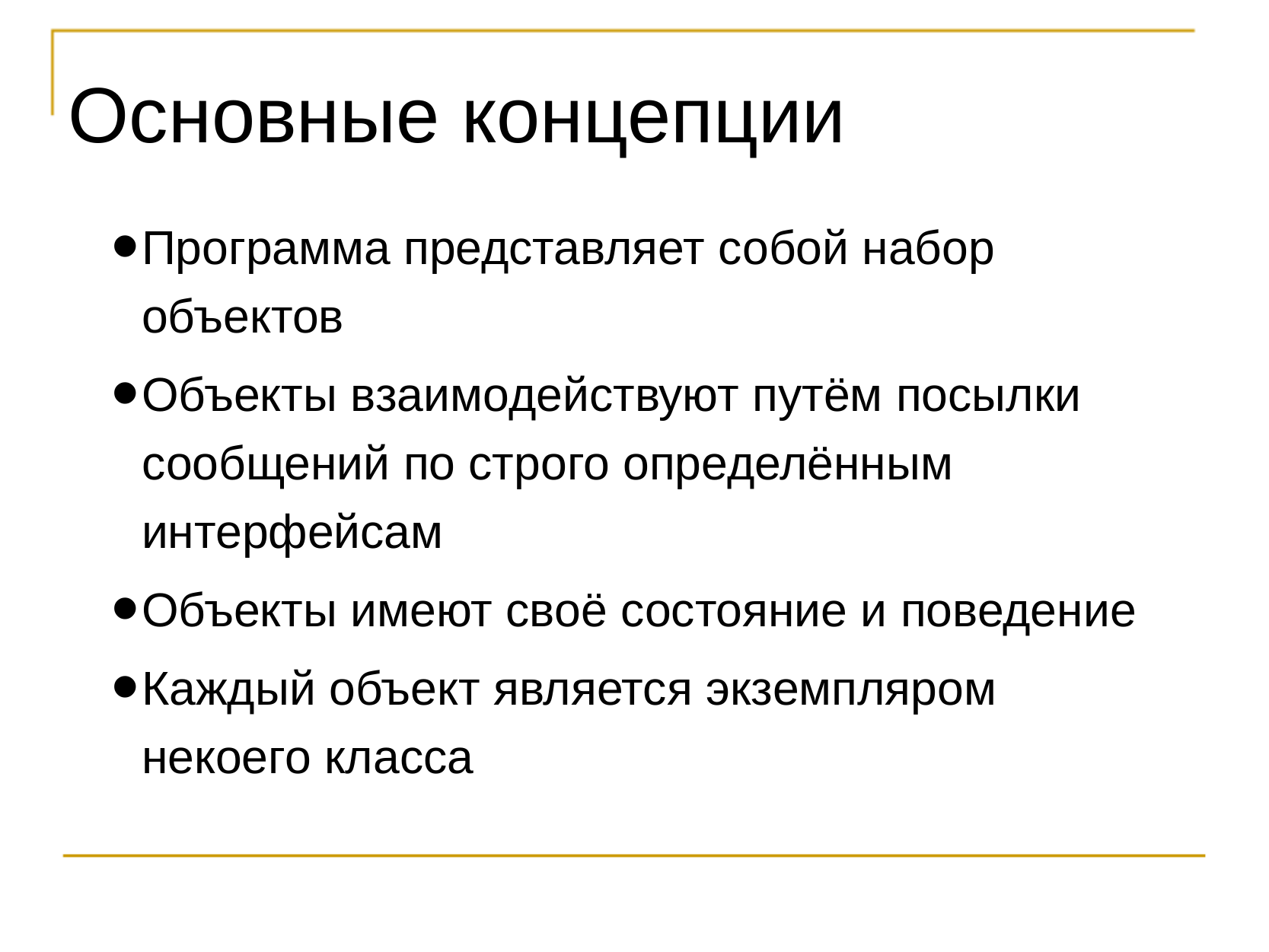

# Основные концепции
Программа представляет собой набор объектов
Объекты взаимодействуют путём посылки сообщений по строго определённым интерфейсам
Объекты имеют своё состояние и поведение
Каждый объект является экземпляром некоего класса